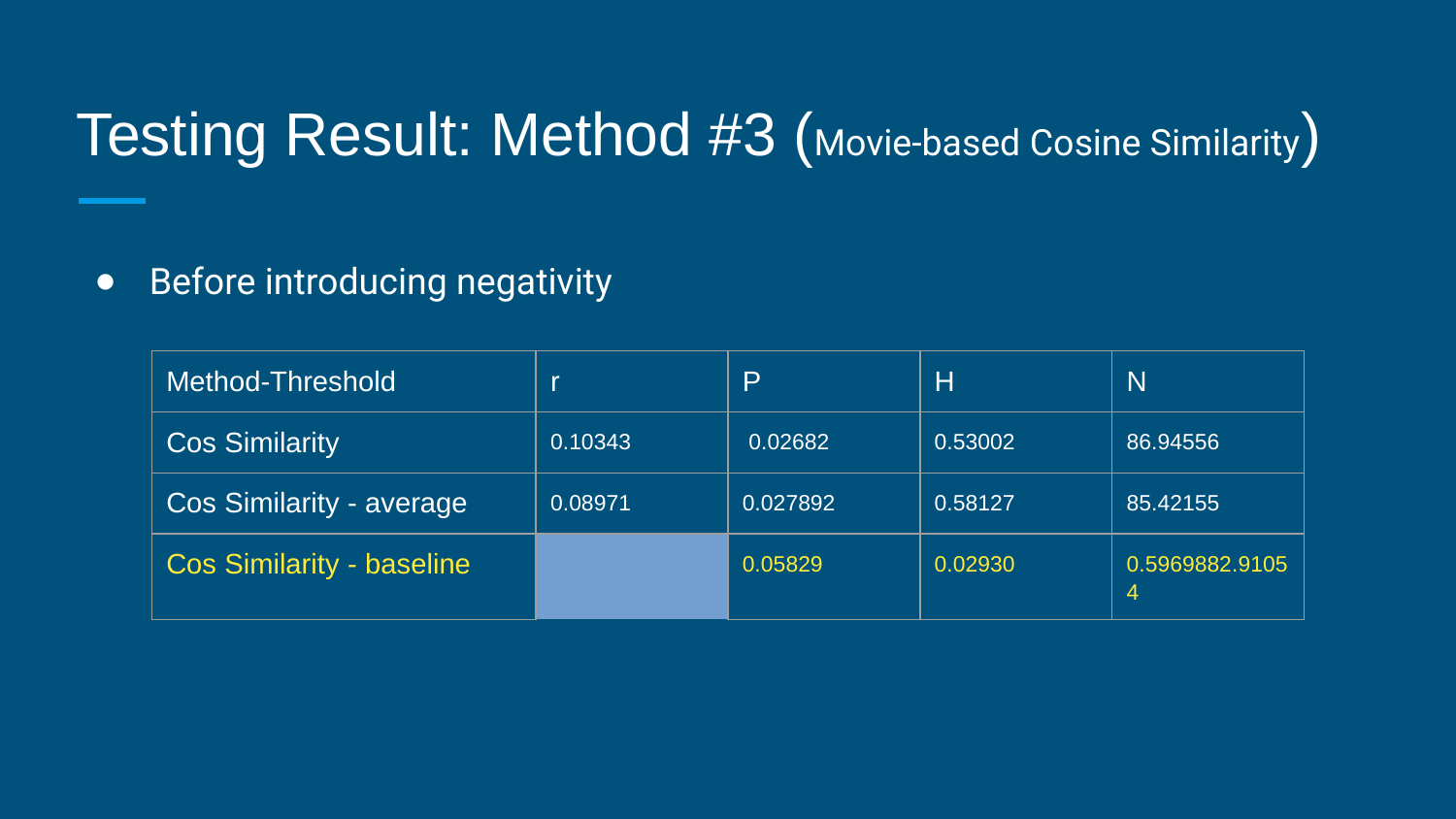

# Testing Result: Method #3 (Movie-based Cosine Similarity)
Before introducing negativity
| Method-Threshold |  | r | P | H | N |
| --- | --- | --- | --- | --- | --- |
| Cos Similarity |  | 0.10343 | 0.02682 | 0.53002 | 86.94556 |
| Cos Similarity - average |  | 0.08971 | 0.027892 | 0.58127 | 85.42155 |
| Cos Similarity - baseline |  | 0.05829 | 0.02930 | 0.59698 | 82.91054 |